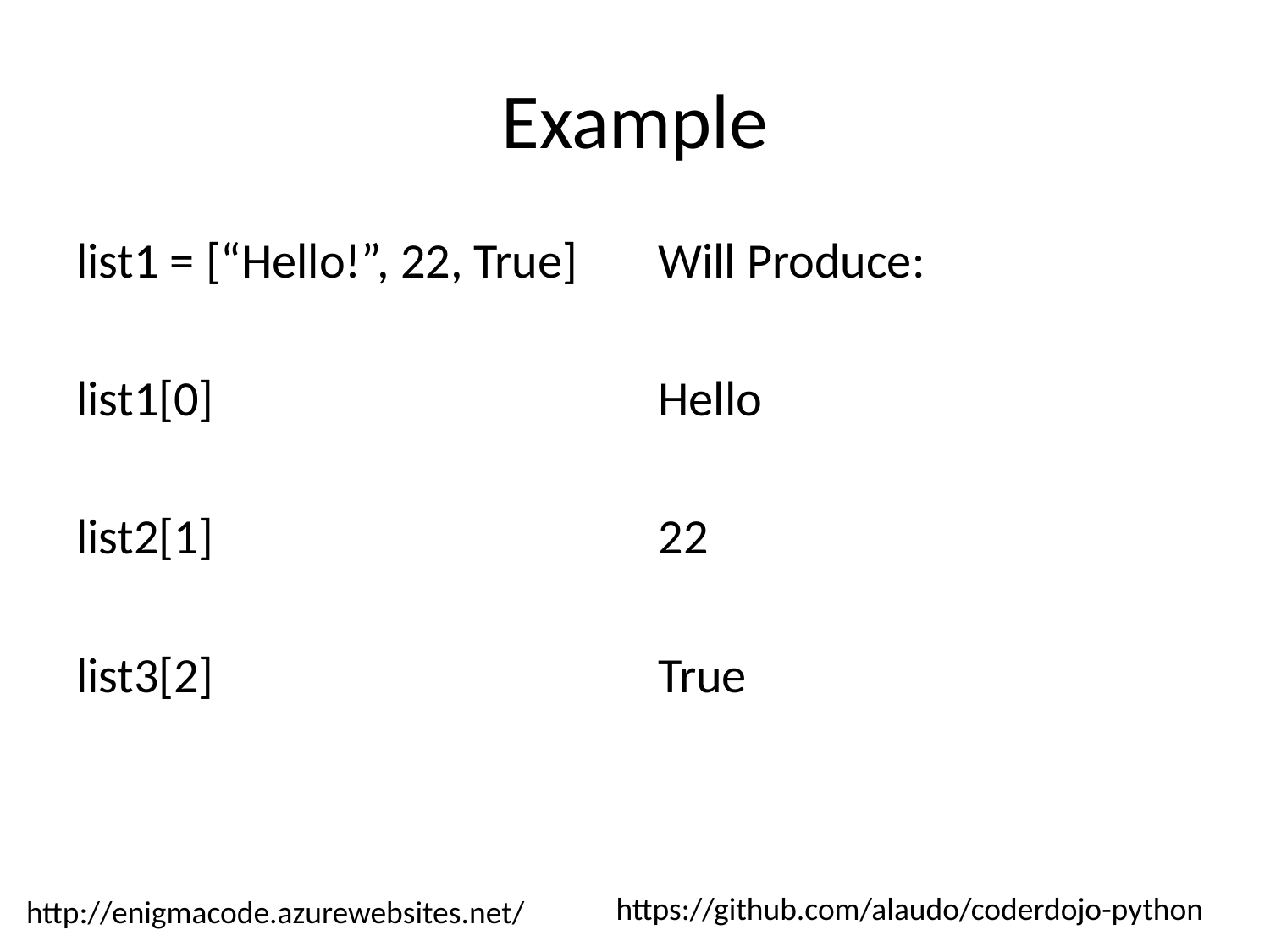

# Example
list1 = [“Hello!”, 22, True]

list1[0]

list2[1]

list3[2]

Will Produce:

Hello

22

True